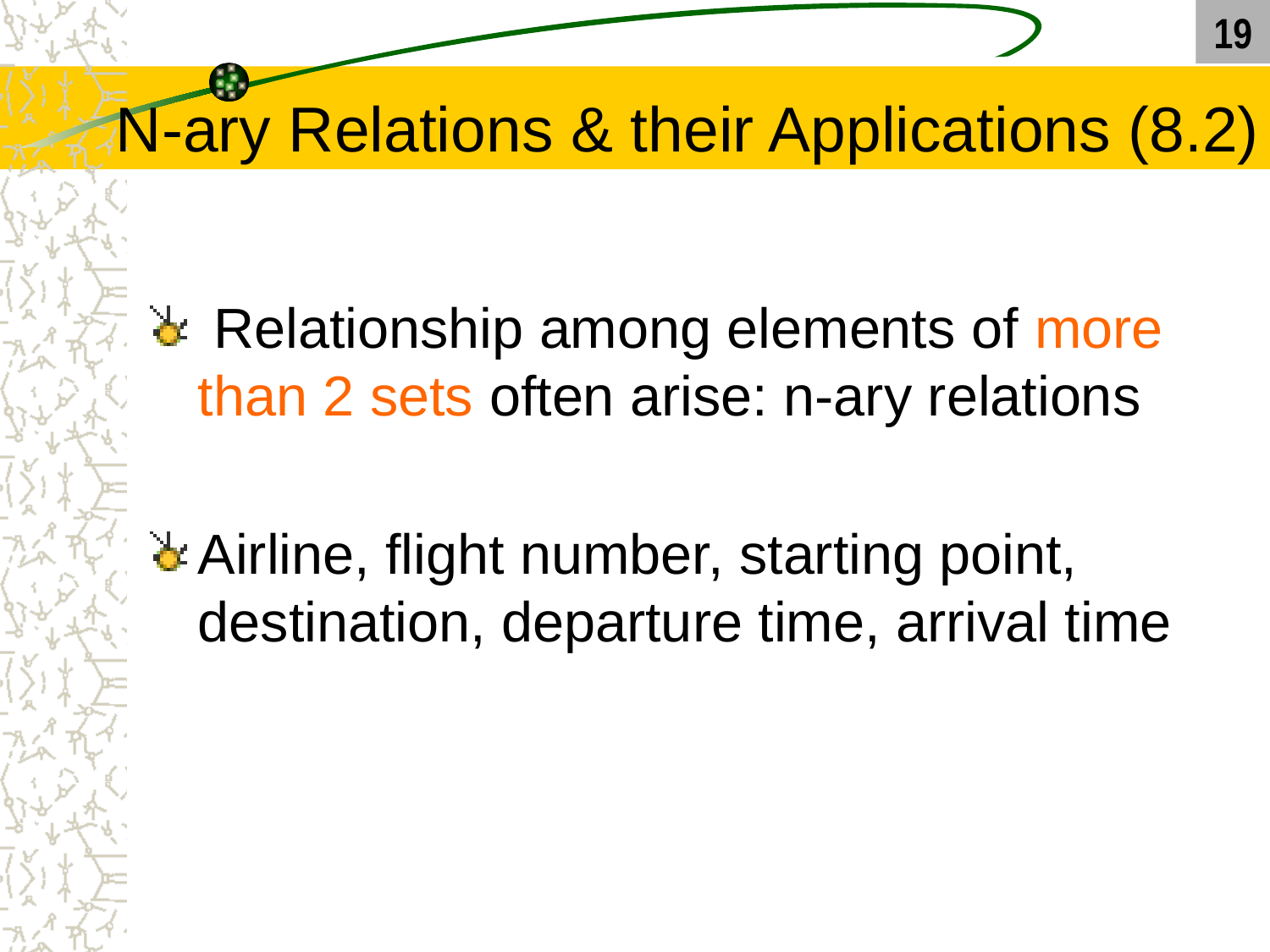

19
# N-ary Relations & their Applications (8.2)
 Relationship among elements of more than 2 sets often arise: n-ary relations

Airline, flight number, starting point, destination, departure time, arrival time